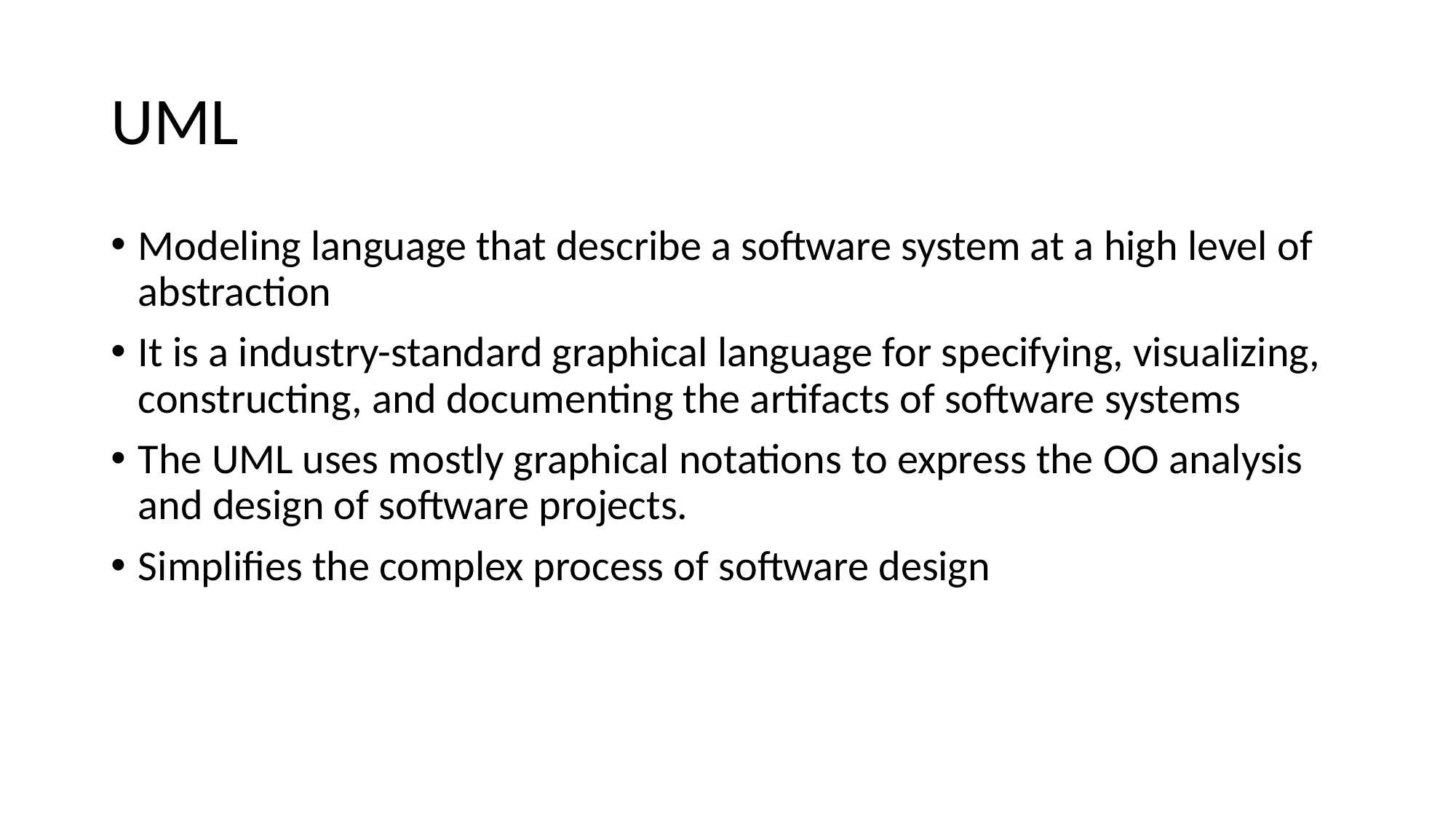

# UML
Modeling language that describe a software system at a high level of abstraction
It is a industry-standard graphical language for specifying, visualizing, constructing, and documenting the artifacts of software systems
The UML uses mostly graphical notations to express the OO analysis and design of software projects.
Simplifies the complex process of software design